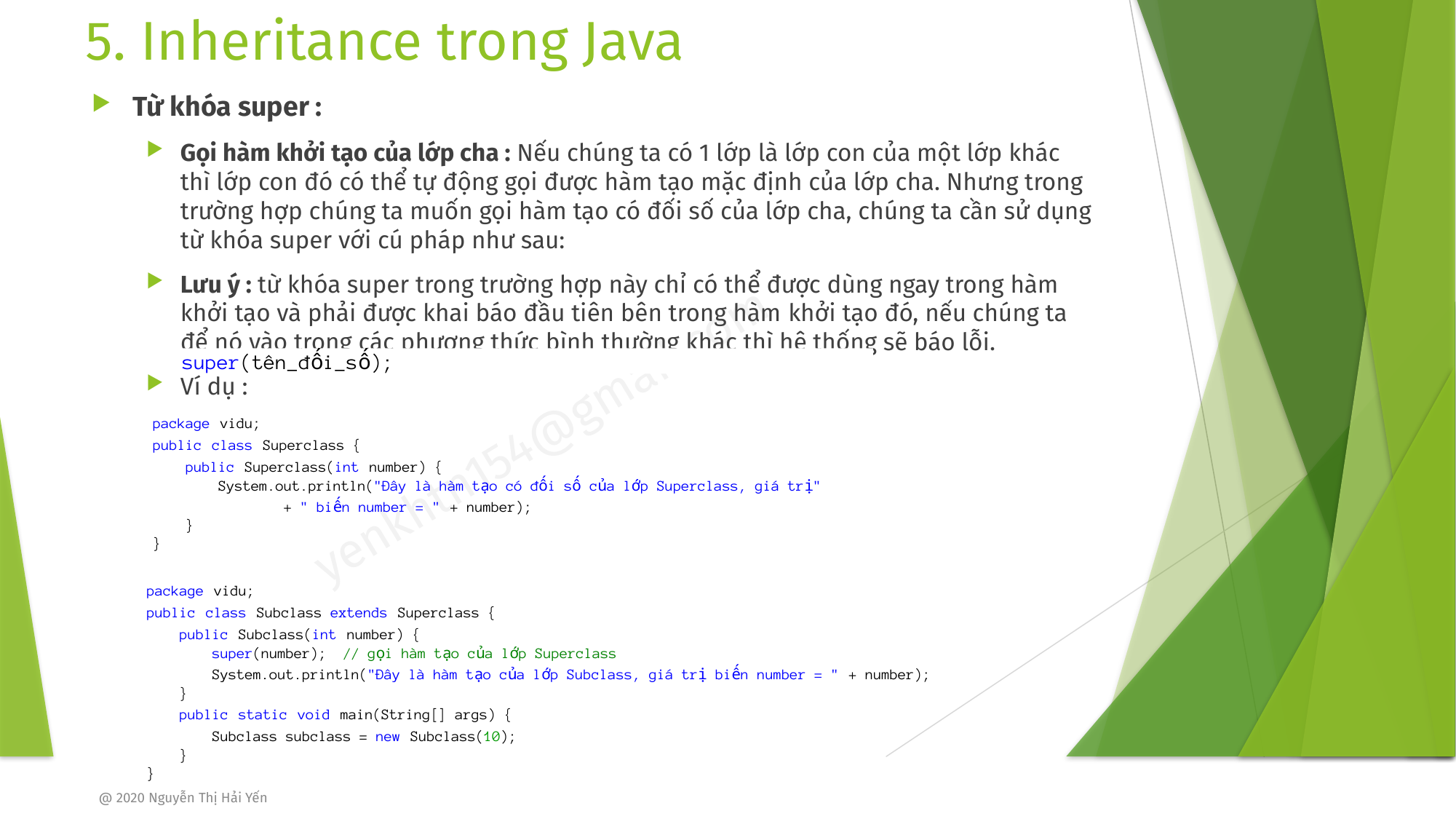

# 5. Inheritance trong Java
Từ khóa super :
Gọi hàm khởi tạo của lớp cha : Nếu chúng ta có 1 lớp là lớp con của một lớp khác thì lớp con đó có thể tự động gọi được hàm tạo mặc định của lớp cha. Nhưng trong trường hợp chúng ta muốn gọi hàm tạo có đối số của lớp cha, chúng ta cần sử dụng từ khóa super với cú pháp như sau:
Lưu ý : từ khóa super trong trường hợp này chỉ có thể được dùng ngay trong hàm khởi tạo và phải được khai báo đầu tiên bên trong hàm khởi tạo đó, nếu chúng ta để nó vào trong các phương thức bình thường khác thì hệ thống sẽ báo lỗi.
Ví dụ :

super(tên_đối_số);
package vidu;
public class Superclass {
    public Superclass(int number) {
        System.out.println("Đây là hàm tạo có đối số của lớp Superclass, giá trị"
                + " biến number = " + number);
    }
}
package vidu;
public class Subclass extends Superclass {
    public Subclass(int number) {
        super(number);  // gọi hàm tạo của lớp Superclass
        System.out.println("Đây là hàm tạo của lớp Subclass, giá trị biến number = " + number);
    }
    public static void main(String[] args) {
        Subclass subclass = new Subclass(10);
    }
}
@ 2020 Nguyễn Thị Hải Yến